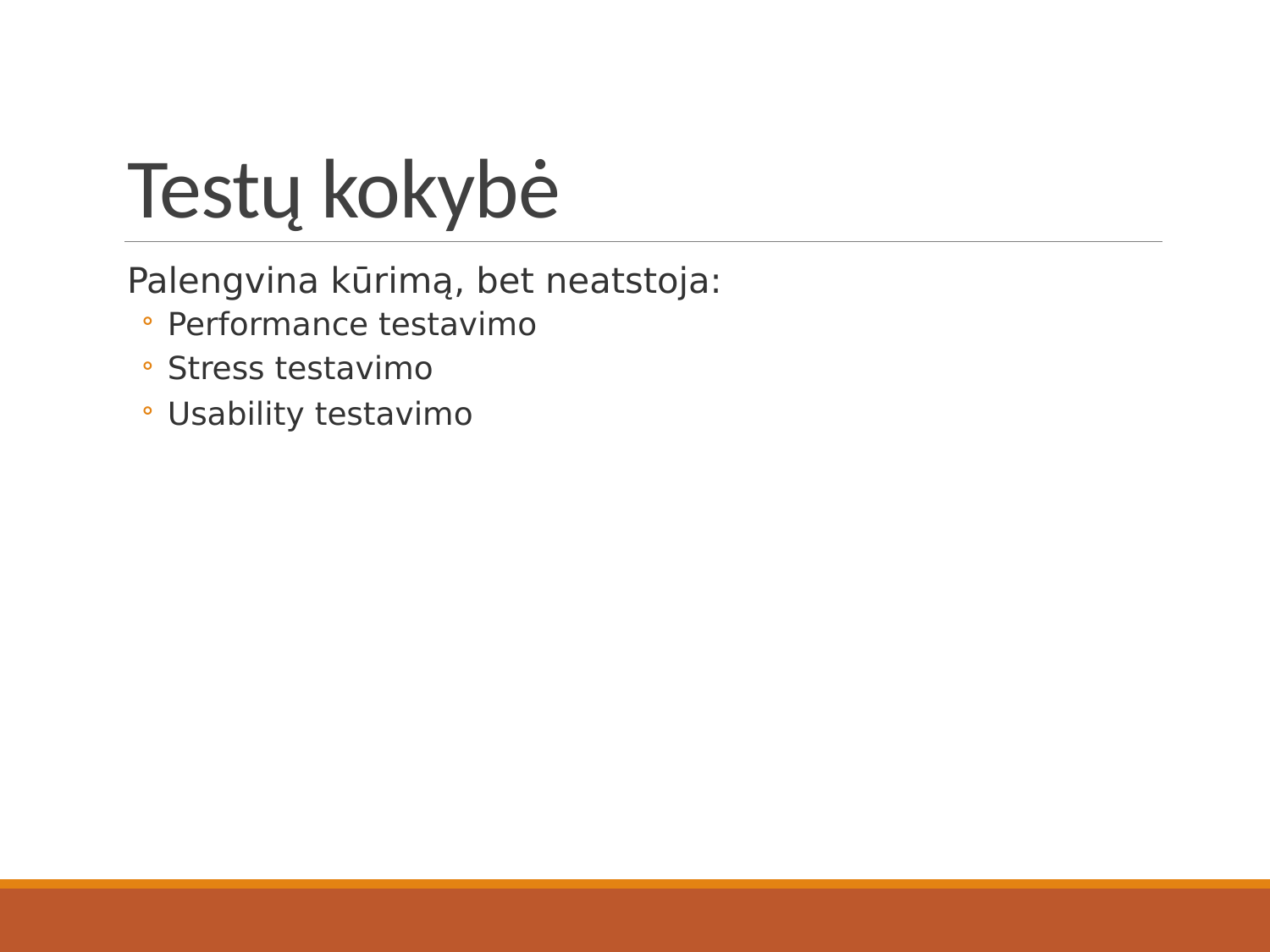

# Testų kokybė
Palengvina kūrimą, bet neatstoja:
Performance testavimo
Stress testavimo
Usability testavimo